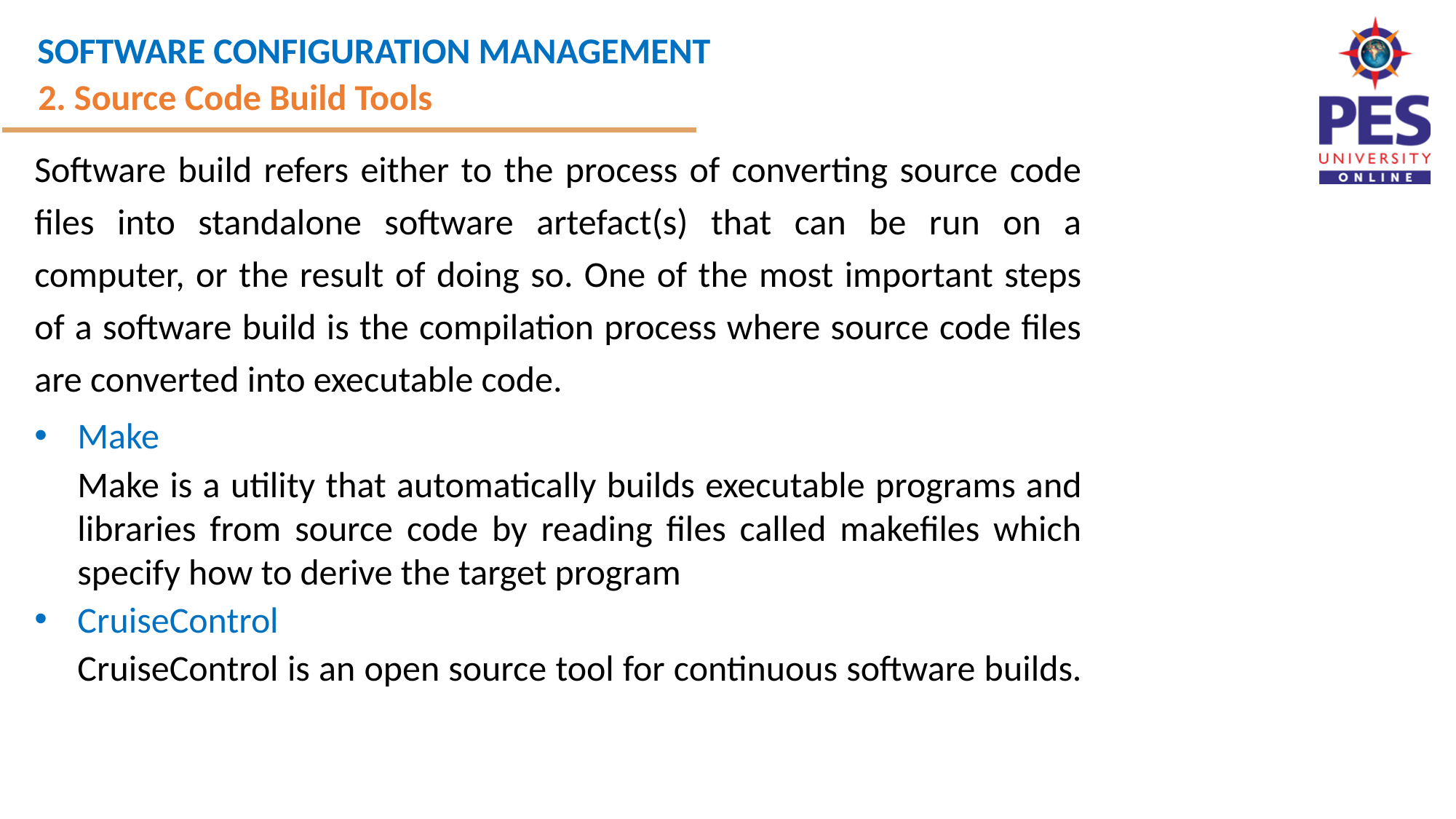

2. Source Code Build Tools
Software build refers either to the process of converting source code files into standalone software artefact(s) that can be run on a computer, or the result of doing so. One of the most important steps of a software build is the compilation process where source code files are converted into executable code.
Make
Make is a utility that automatically builds executable programs and libraries from source code by reading files called makefiles which specify how to derive the target program
CruiseControl
CruiseControl is an open source tool for continuous software builds.